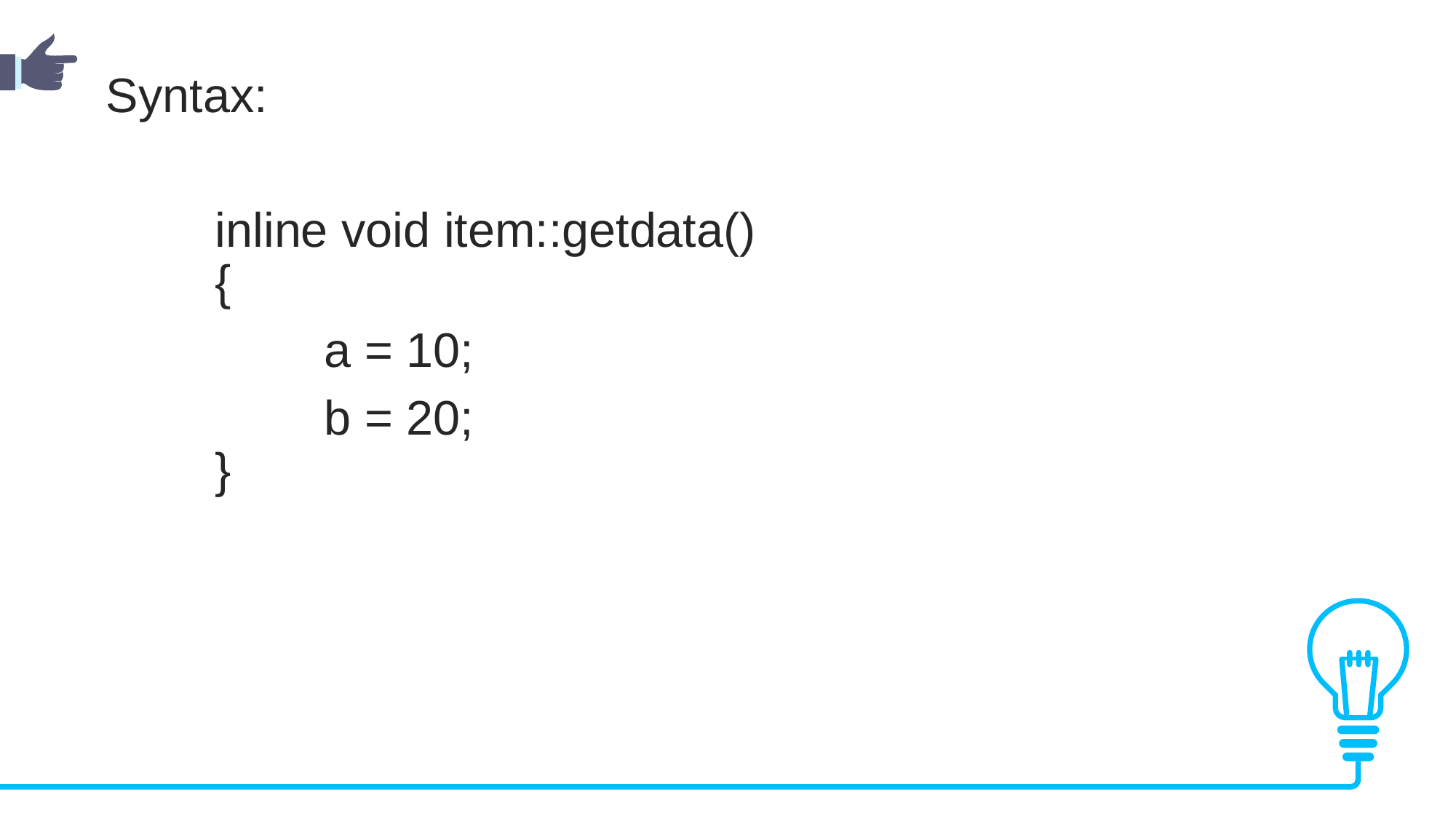

Syntax:

	inline void item::getdata()
	{
		a = 10;
		b = 20;
	}